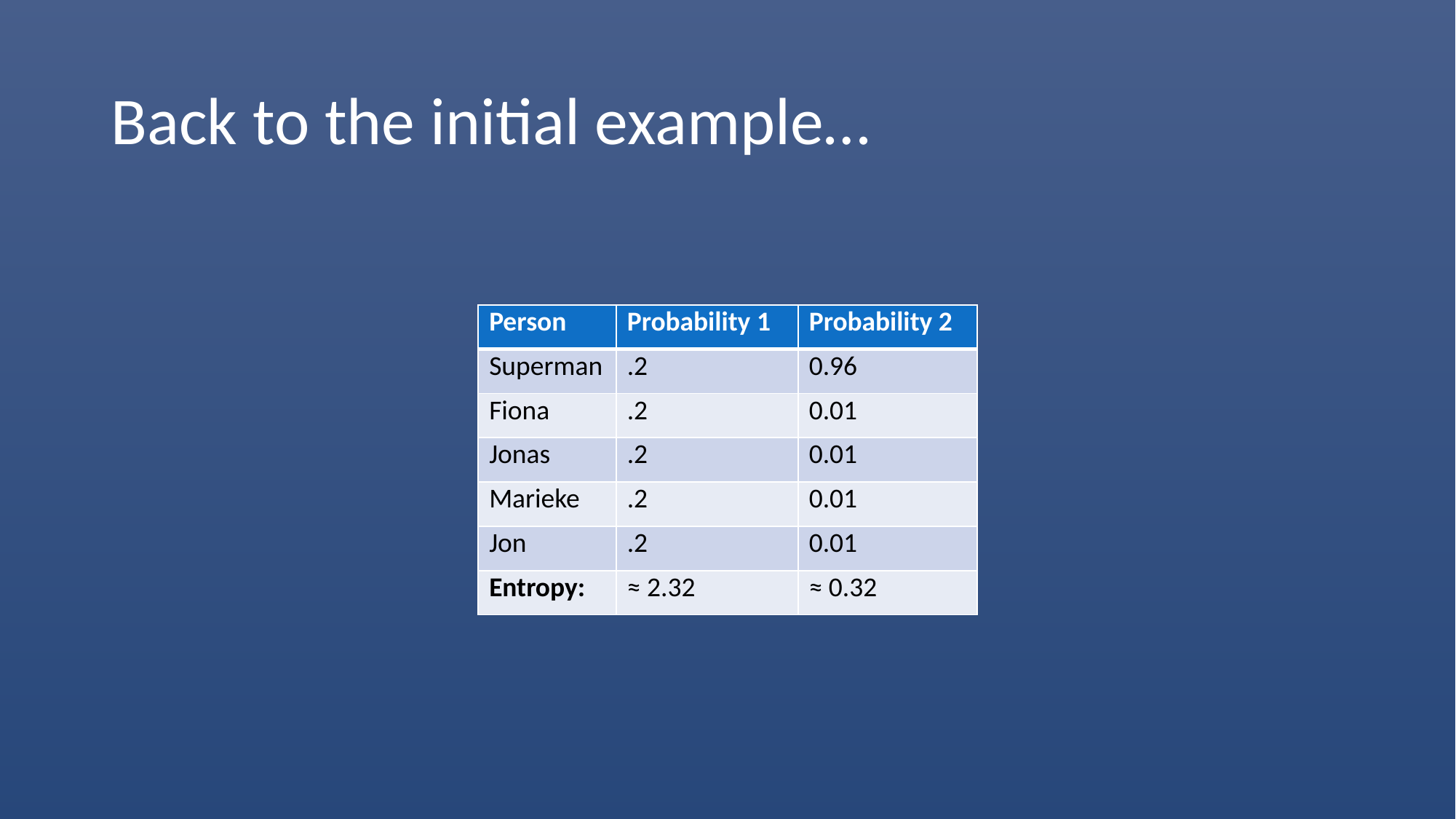

# Back to the initial example…
| Person | Probability 1 | Probability 2 |
| --- | --- | --- |
| Superman | .2 | 0.96 |
| Fiona | .2 | 0.01 |
| Jonas | .2 | 0.01 |
| Marieke | .2 | 0.01 |
| Jon | .2 | 0.01 |
| Entropy: | ≈ 2.32 | ≈ 0.32 |